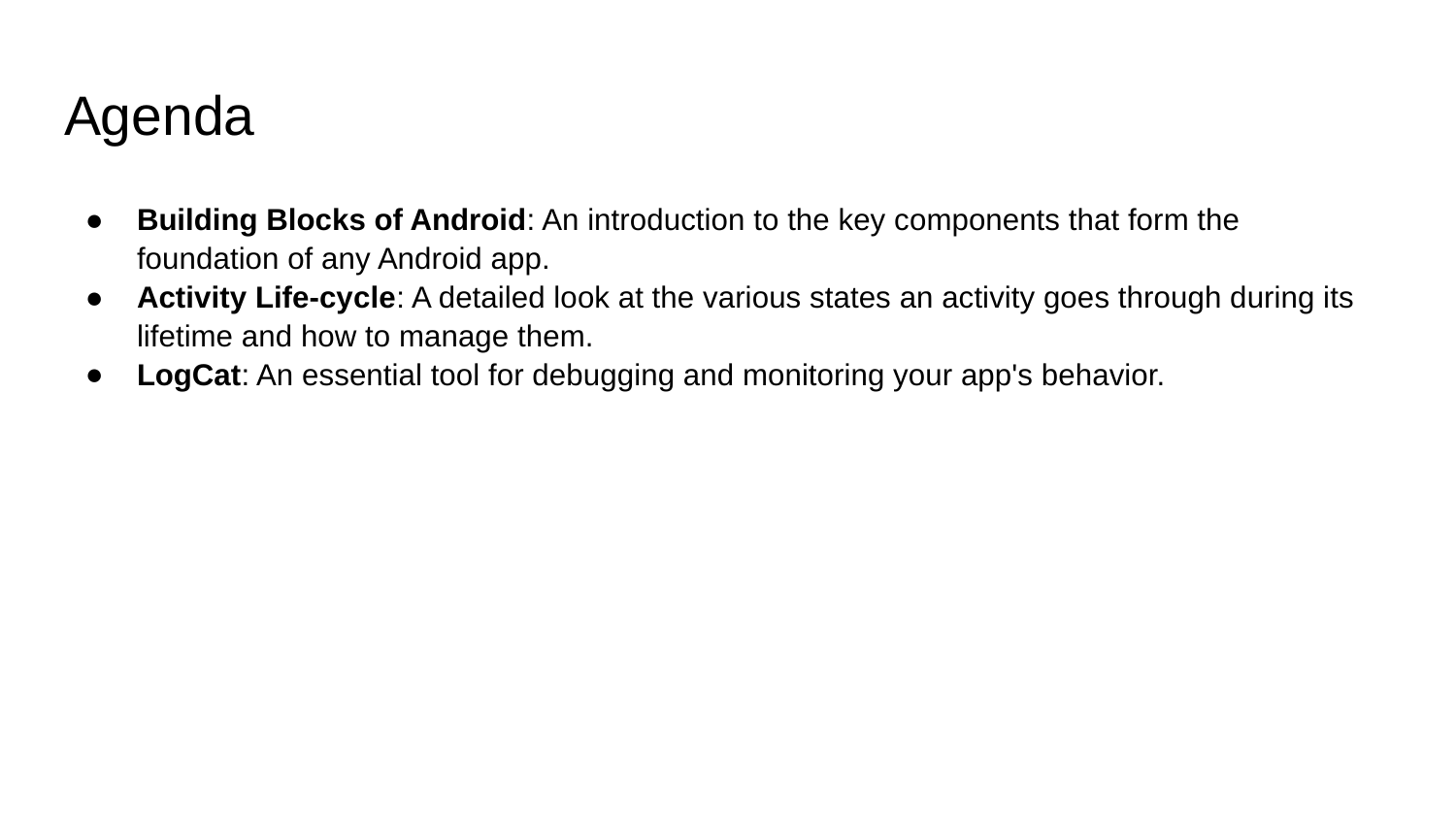

# Agenda
Building Blocks of Android: An introduction to the key components that form the foundation of any Android app.
Activity Life-cycle: A detailed look at the various states an activity goes through during its lifetime and how to manage them.
LogCat: An essential tool for debugging and monitoring your app's behavior.